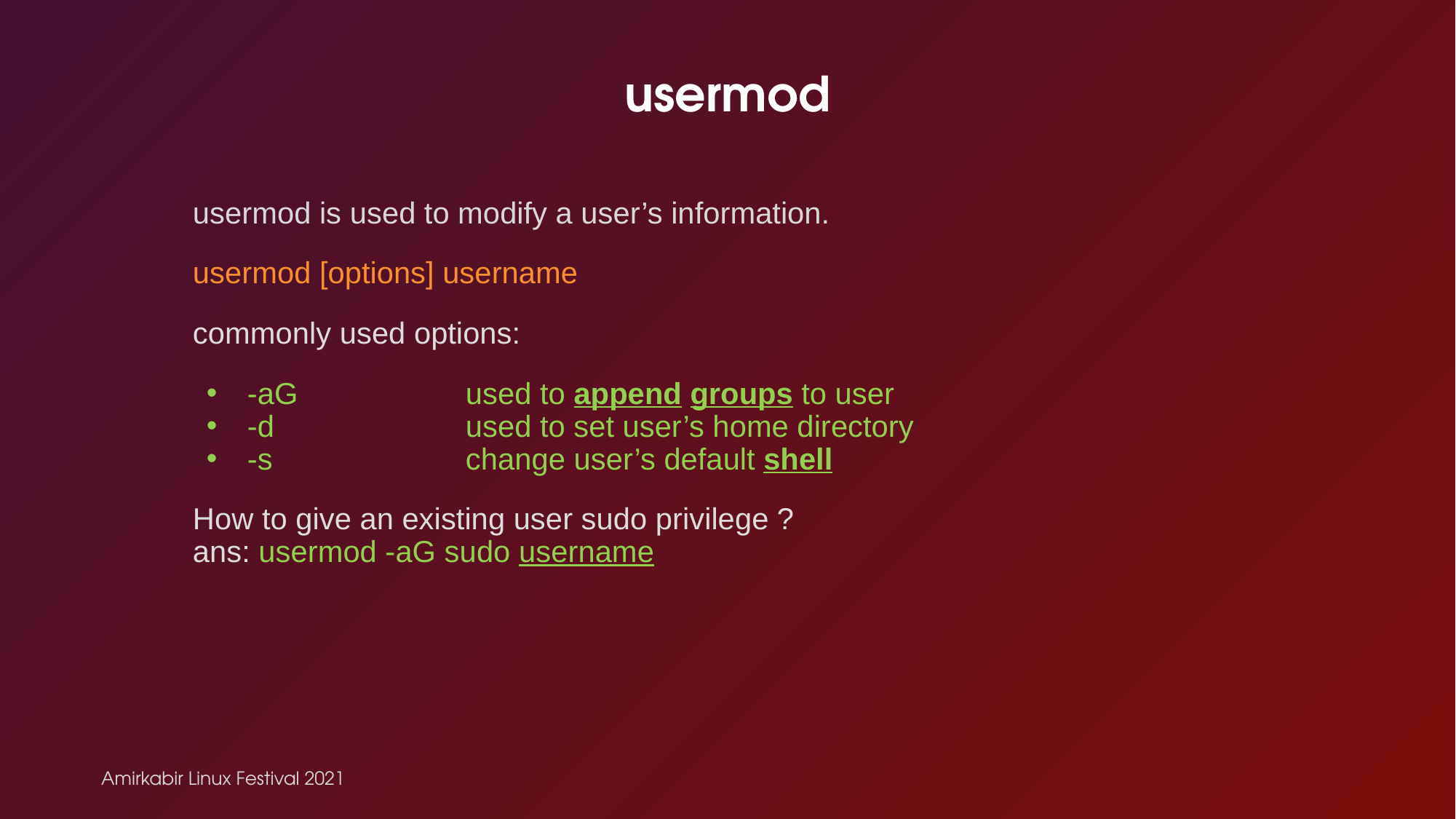

# usermod
usermod is used to modify a user’s information.
usermod [options] username
commonly used options:
-aG		used to append groups to user
-d		used to set user’s home directory
-s		change user’s default shell
How to give an existing user sudo privilege ?
ans: usermod -aG sudo username